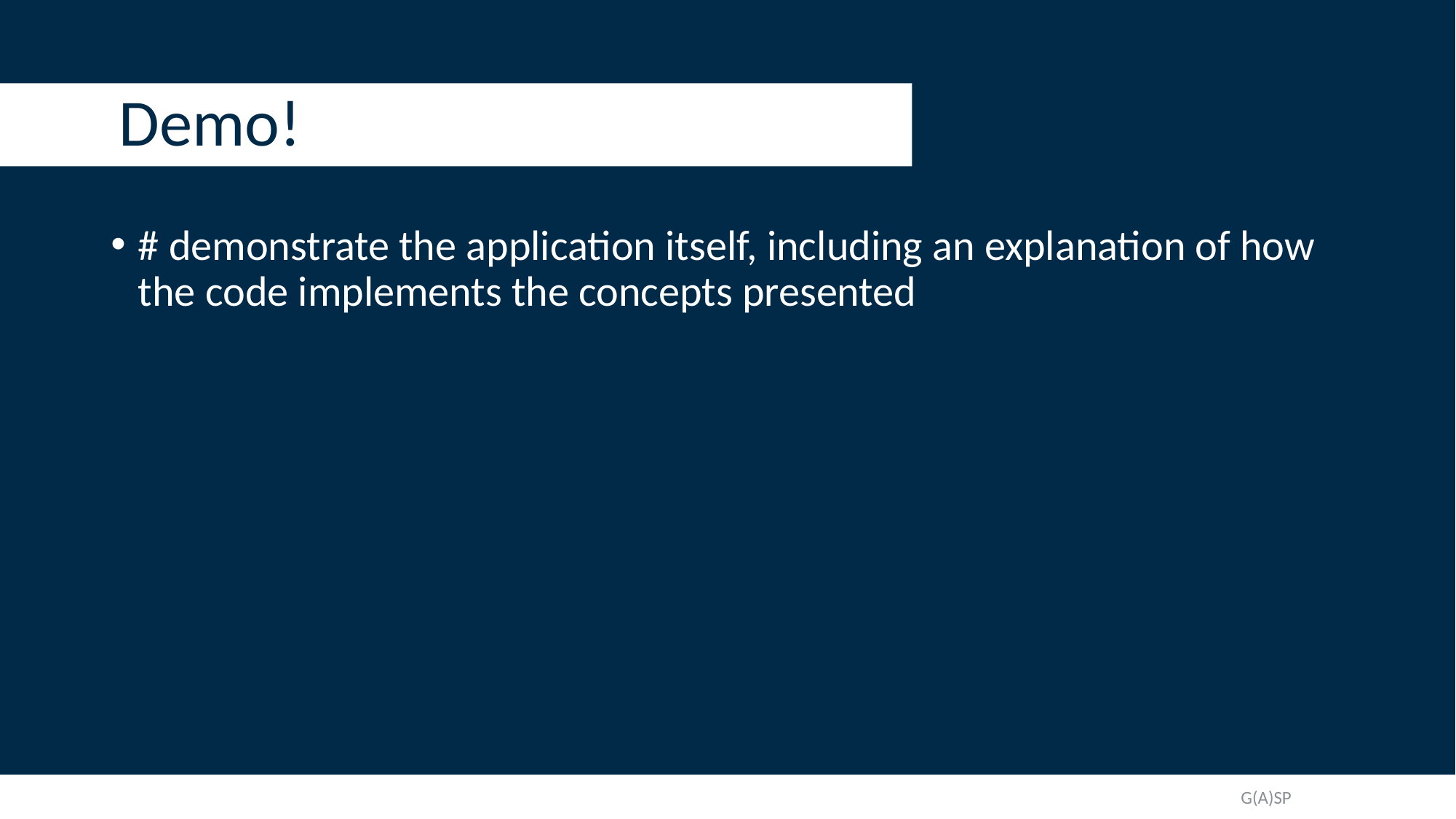

# Demo!
# demonstrate the application itself, including an explanation of how the code implements the concepts presented
G(A)SP